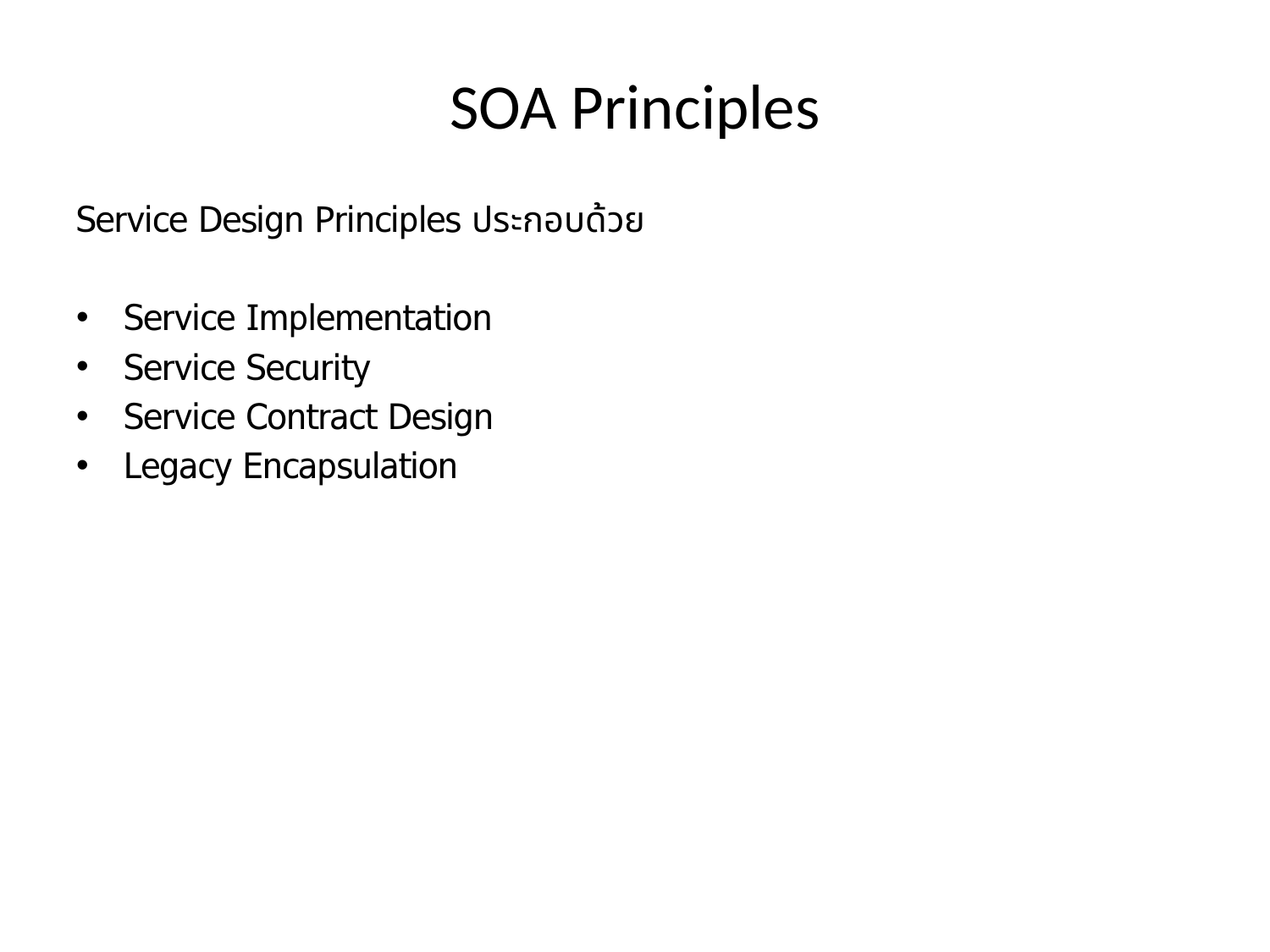

# SOA Principles
Service Design Principles ประกอบด้วย

Service Implementation
Service Security
Service Contract Design
Legacy Encapsulation